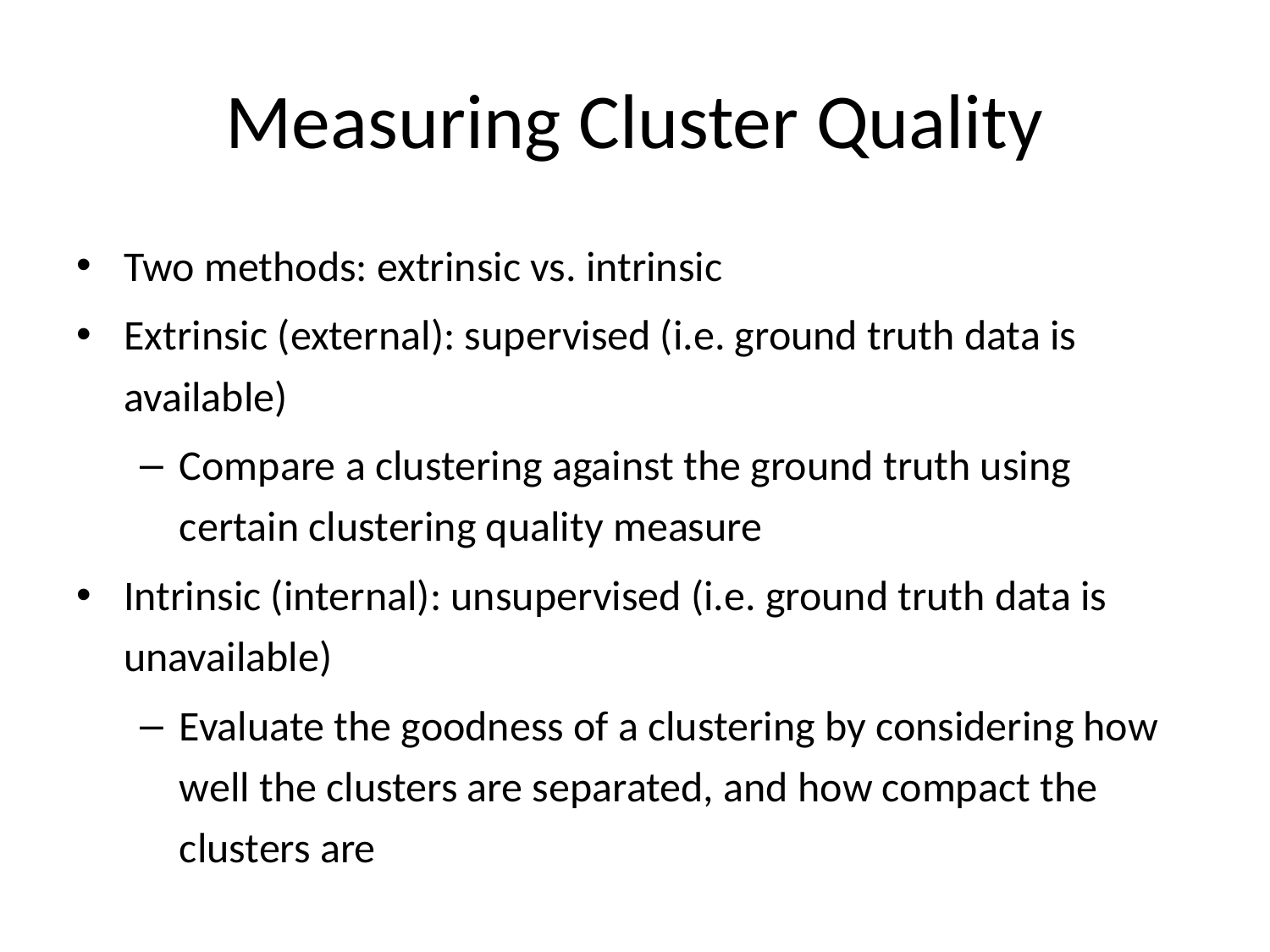

# Measuring Cluster Quality
Two methods: extrinsic vs. intrinsic
Extrinsic (external): supervised (i.e. ground truth data is available)
Compare a clustering against the ground truth using certain clustering quality measure
Intrinsic (internal): unsupervised (i.e. ground truth data is unavailable)
Evaluate the goodness of a clustering by considering how well the clusters are separated, and how compact the clusters are